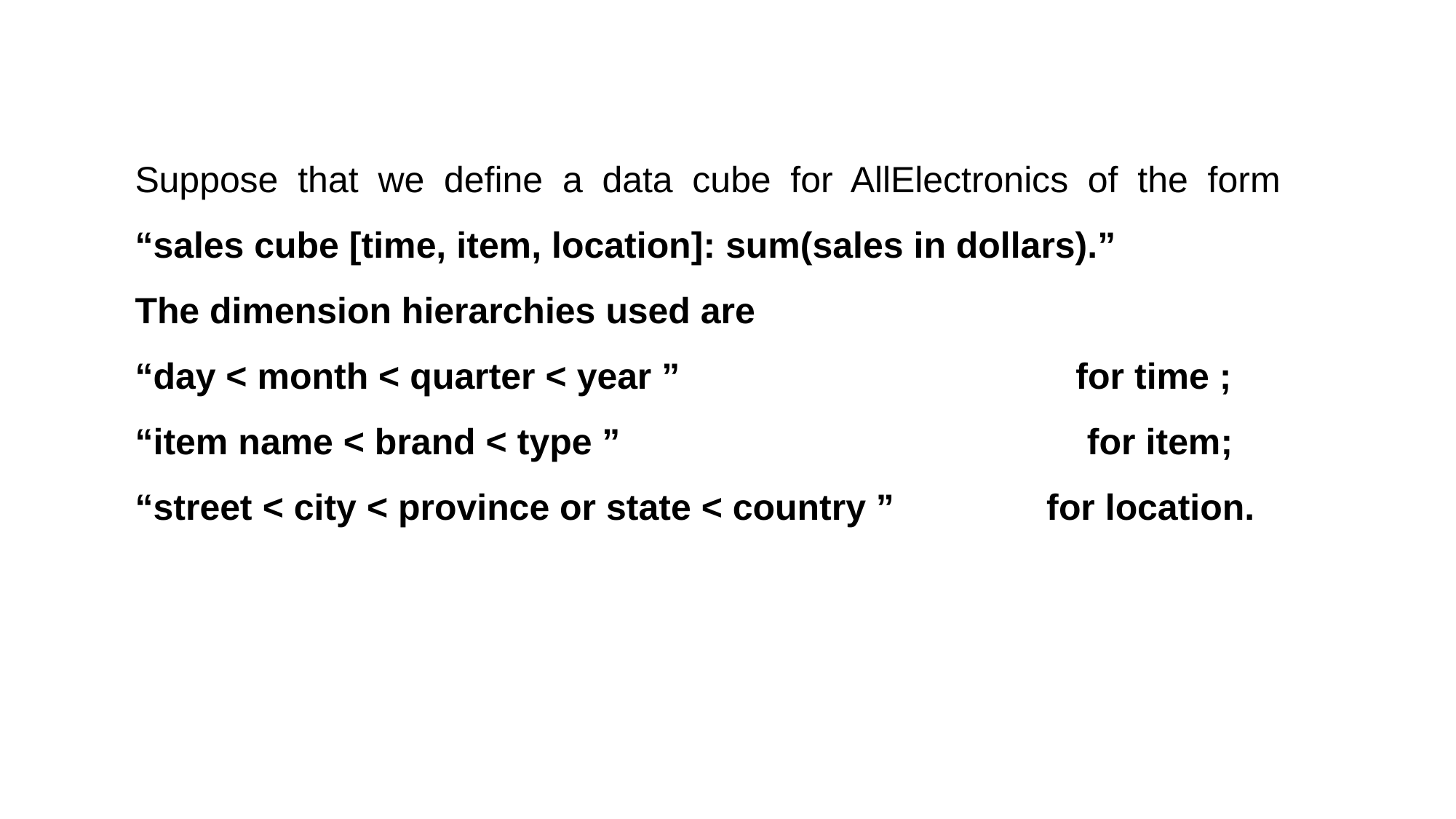

# example
Suppose that we define a data cube for AllElectronics of the form “sales cube [time, item, location]: sum(sales in dollars).”
The dimension hierarchies used are
“day < month < quarter < year ”                                       for time ;
“item name < brand < type ”                                              for item;
“street < city < province or state < country ”               for location.